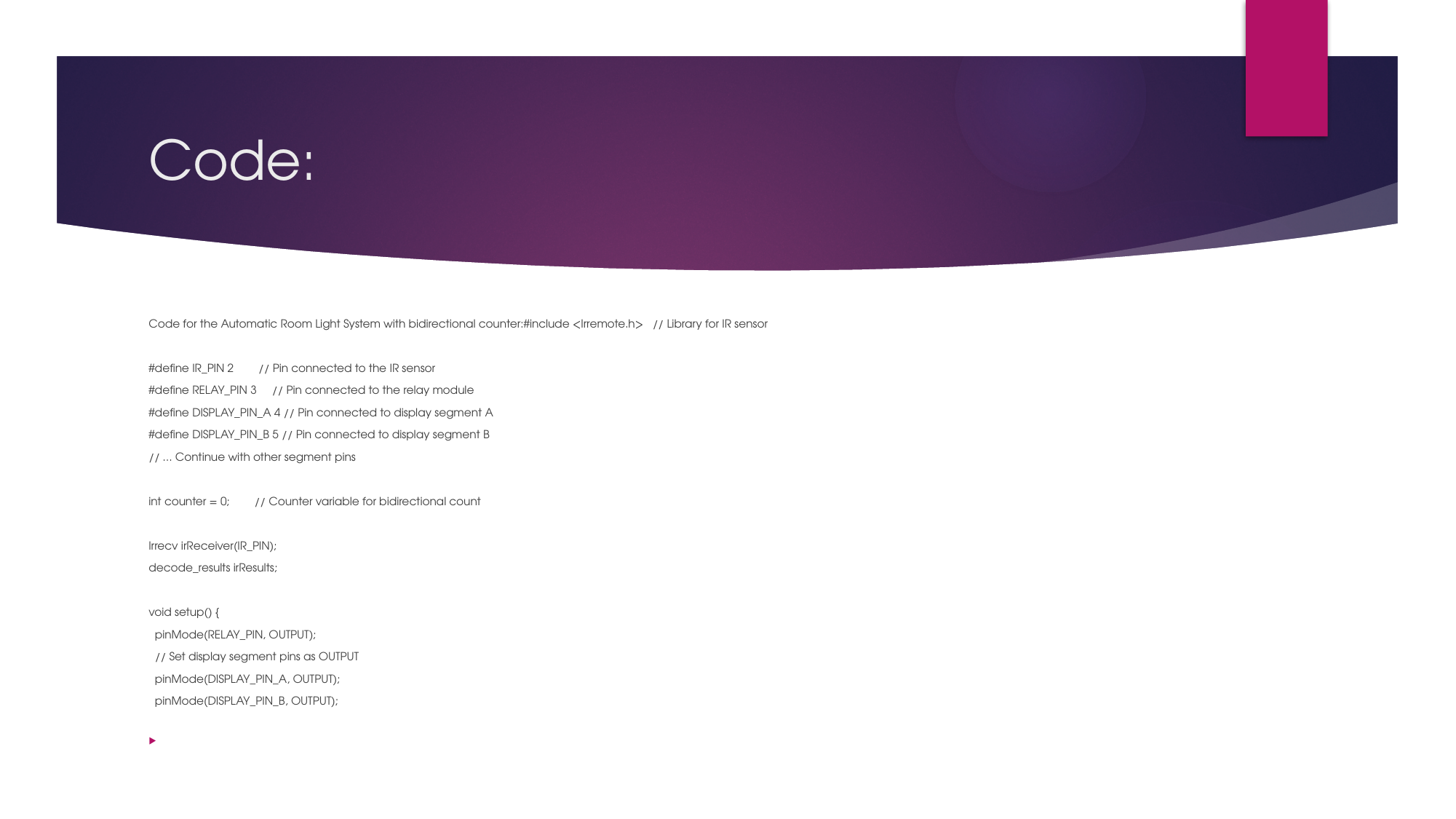

# Code:
Code for the Automatic Room Light System with bidirectional counter:#include <Irremote.h>   // Library for IR sensor

#define IR_PIN 2        // Pin connected to the IR sensor
#define RELAY_PIN 3     // Pin connected to the relay module
#define DISPLAY_PIN_A 4 // Pin connected to display segment A
#define DISPLAY_PIN_B 5 // Pin connected to display segment B
// … Continue with other segment pins

int counter = 0;        // Counter variable for bidirectional count

Irrecv irReceiver(IR_PIN);
decode_results irResults;

void setup() {
  pinMode(RELAY_PIN, OUTPUT);
  // Set display segment pins as OUTPUT
  pinMode(DISPLAY_PIN_A, OUTPUT);
  pinMode(DISPLAY_PIN_B, OUTPUT);